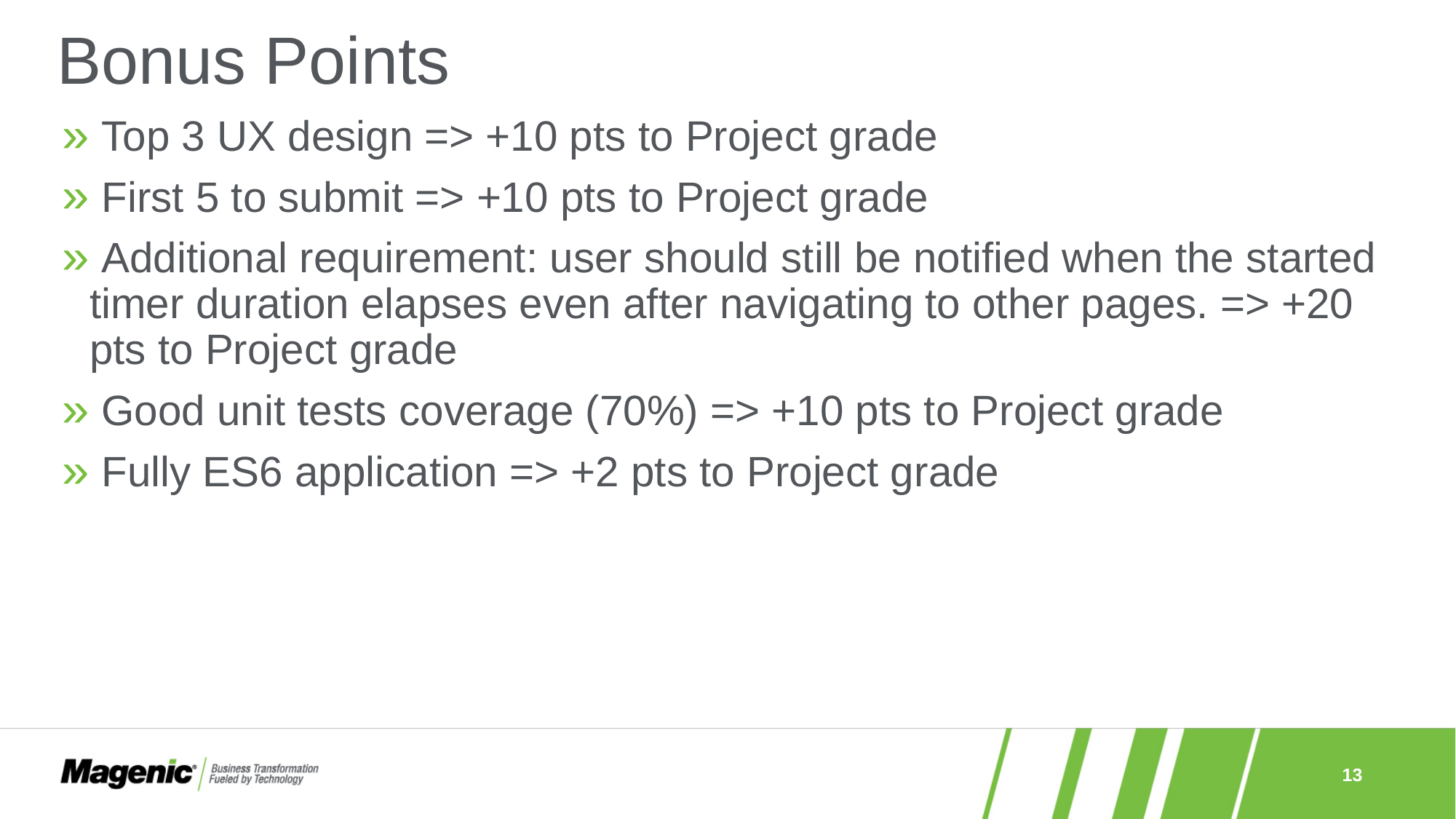

# Bonus Points
 Top 3 UX design => +10 pts to Project grade
 First 5 to submit => +10 pts to Project grade
 Additional requirement: user should still be notified when the started timer duration elapses even after navigating to other pages. => +20 pts to Project grade
 Good unit tests coverage (70%) => +10 pts to Project grade
 Fully ES6 application => +2 pts to Project grade